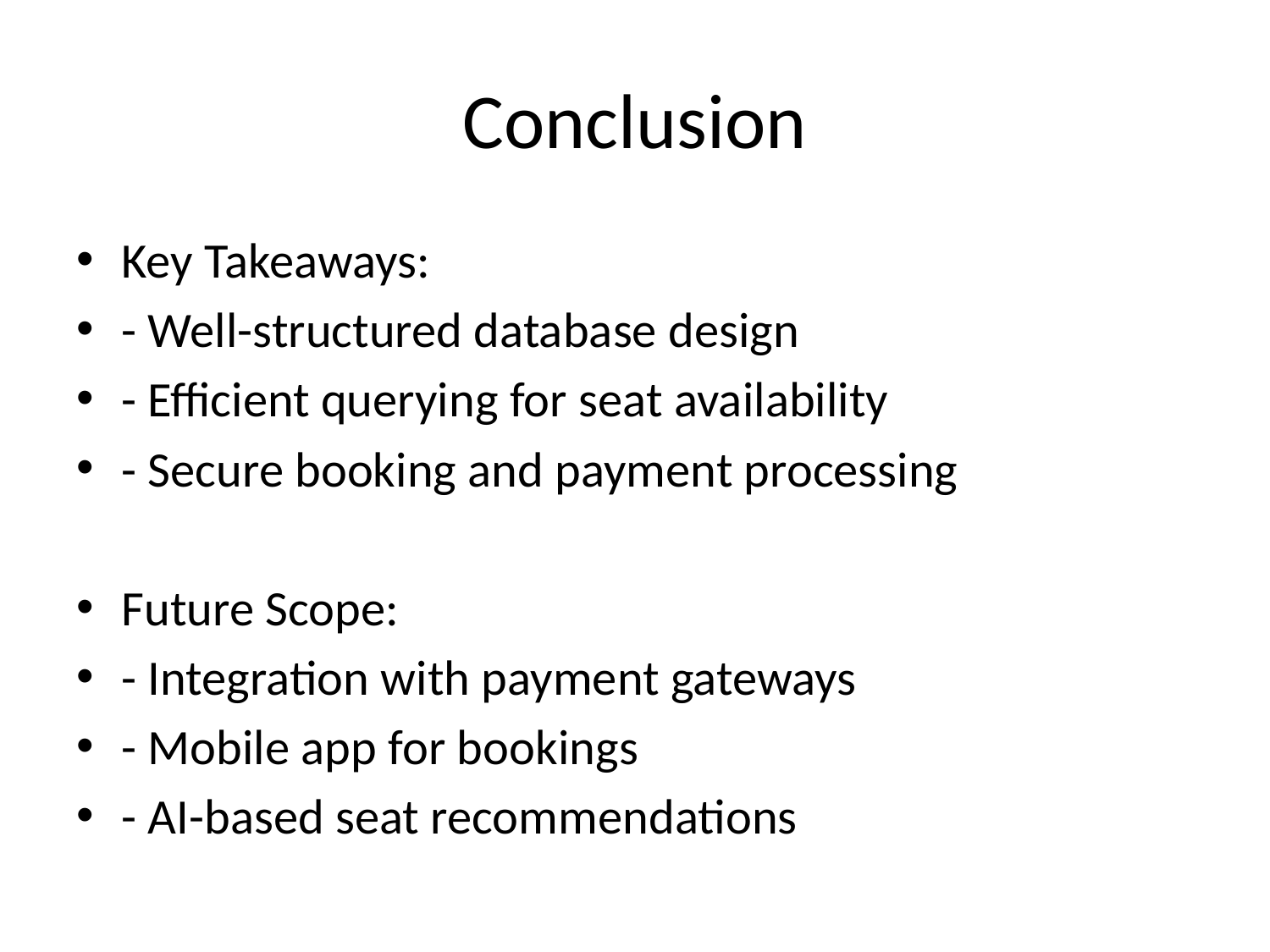

# Conclusion
Key Takeaways:
- Well-structured database design
- Efficient querying for seat availability
- Secure booking and payment processing

Future Scope:
- Integration with payment gateways
- Mobile app for bookings
- AI-based seat recommendations